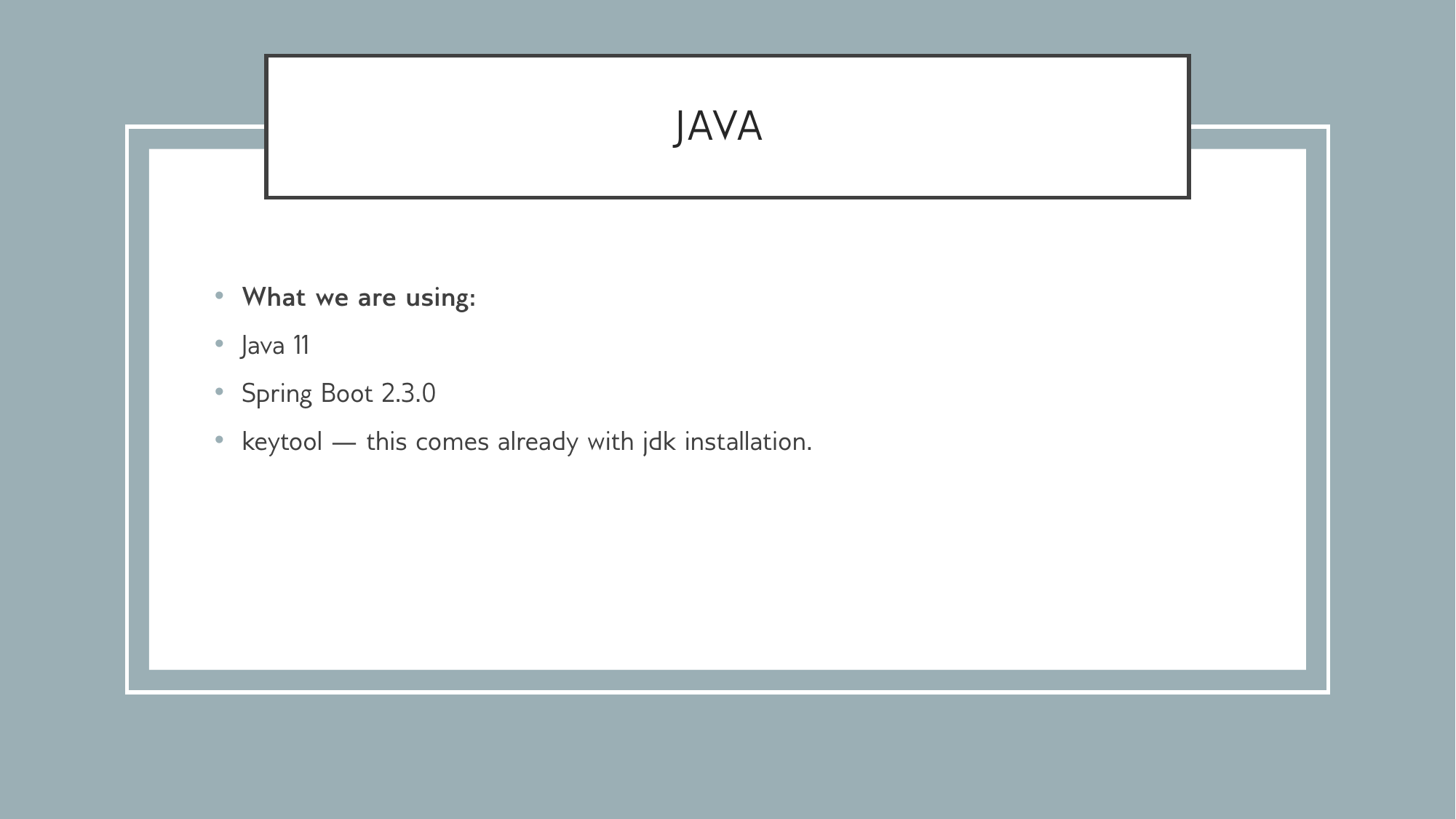

# Java

What we are using:
Java 11
Spring Boot 2.3.0
keytool — this comes already with jdk installation.